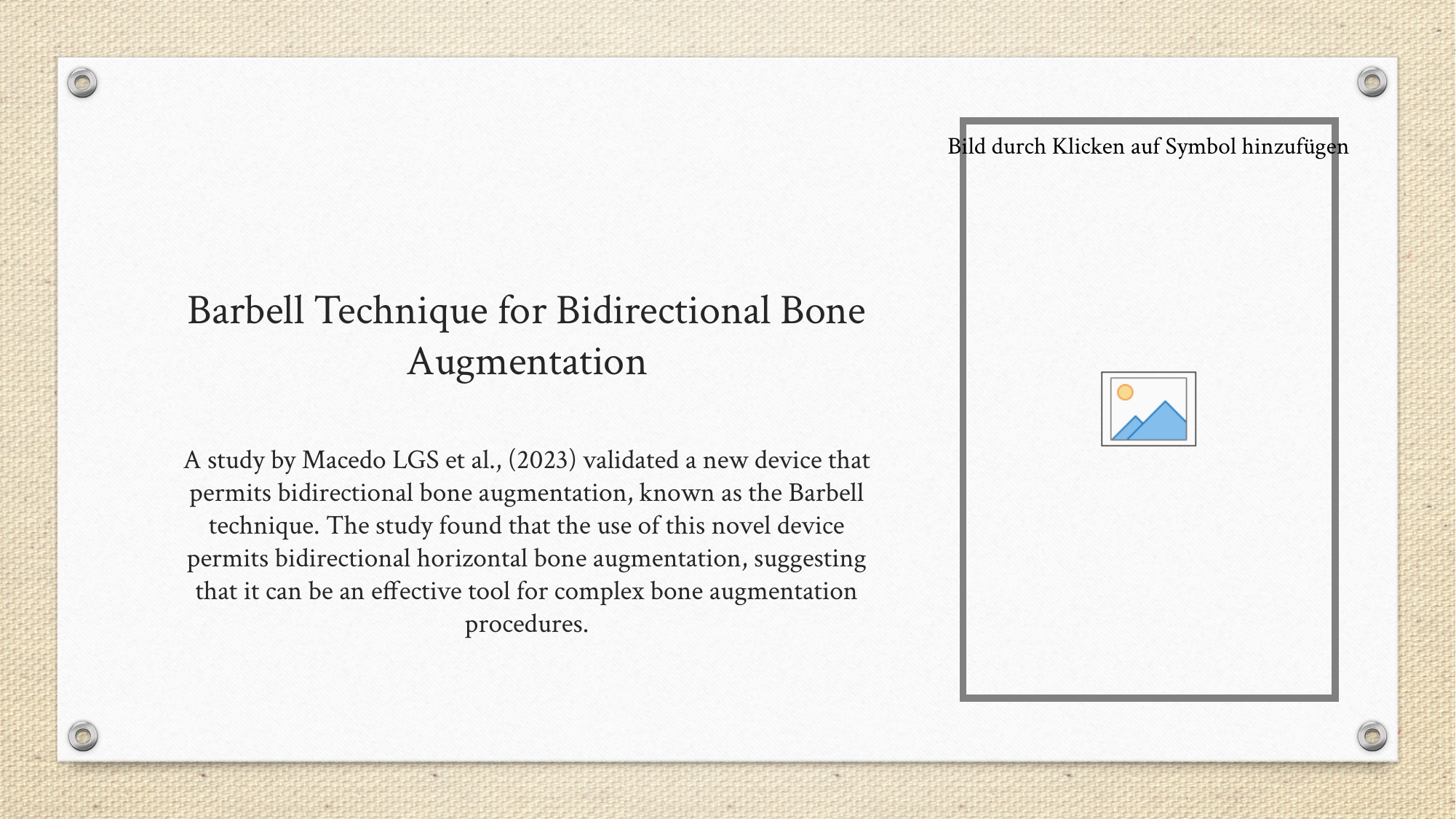

# Barbell Technique for Bidirectional Bone Augmentation

A study by Macedo LGS et al., (2023) validated a new device that permits bidirectional bone augmentation, known as the Barbell technique. The study found that the use of this novel device permits bidirectional horizontal bone augmentation, suggesting that it can be an effective tool for complex bone augmentation procedures.